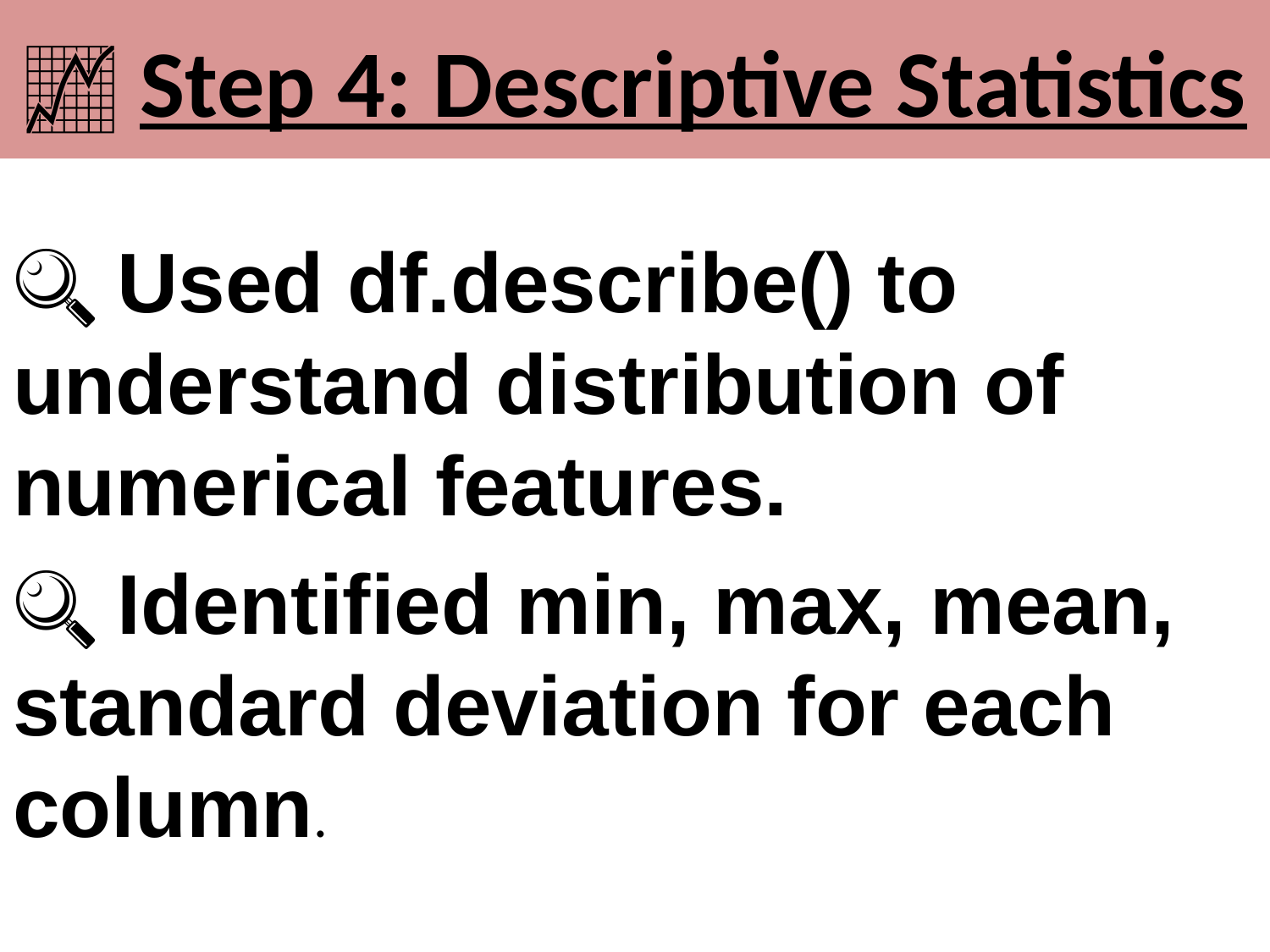

# 📈 Step 4: Descriptive Statistics
🔍 Used df.describe() to understand distribution of numerical features.
🔍 Identified min, max, mean, standard deviation for each column.